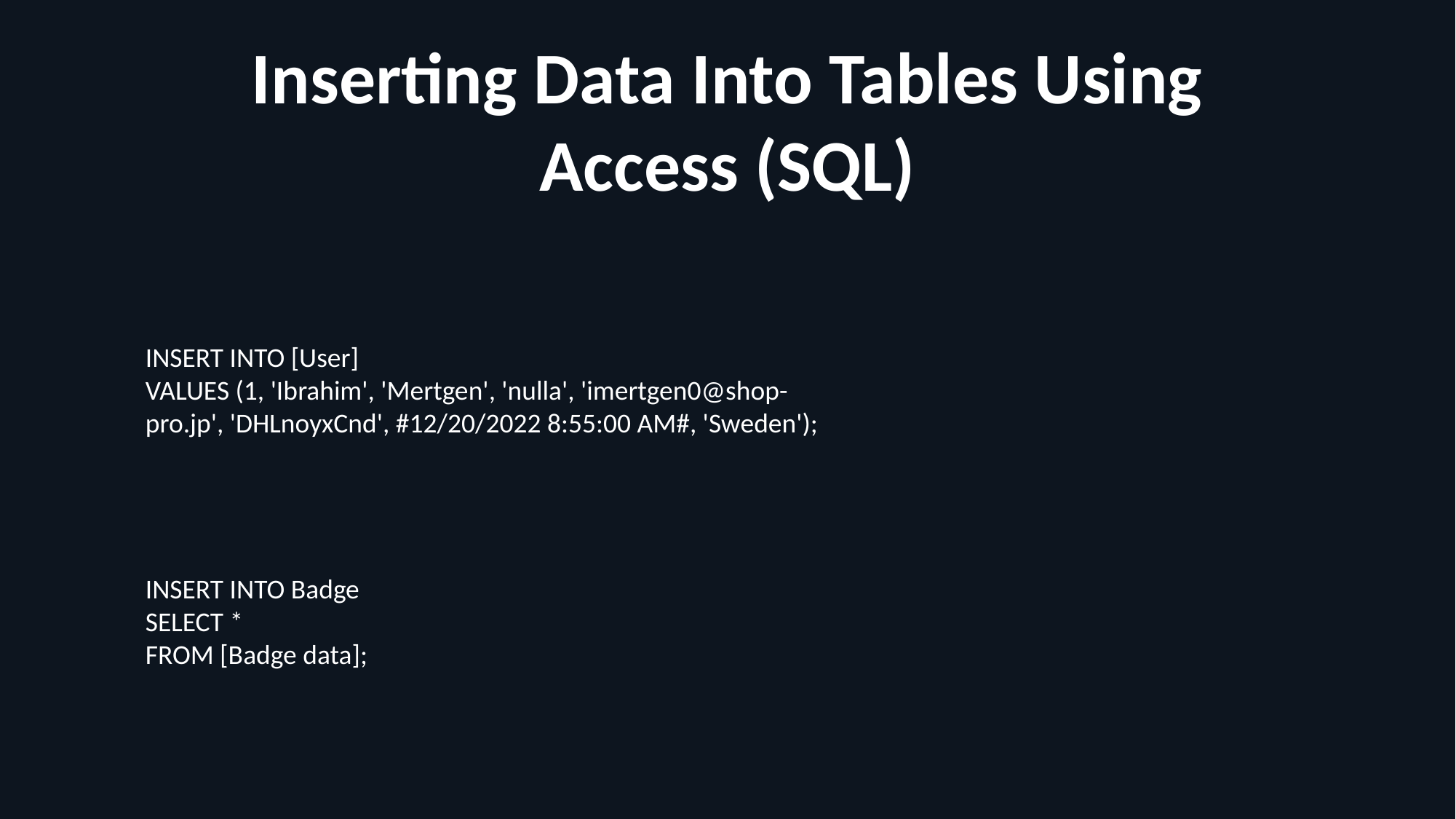

Inserting Data Into Tables Using Access (SQL)
INSERT INTO [User]
VALUES (1, 'Ibrahim', 'Mertgen', 'nulla', 'imertgen0@shop-pro.jp', 'DHLnoyxCnd', #12/20/2022 8:55:00 AM#, 'Sweden');
INSERT INTO Badge
SELECT *
FROM [Badge data];